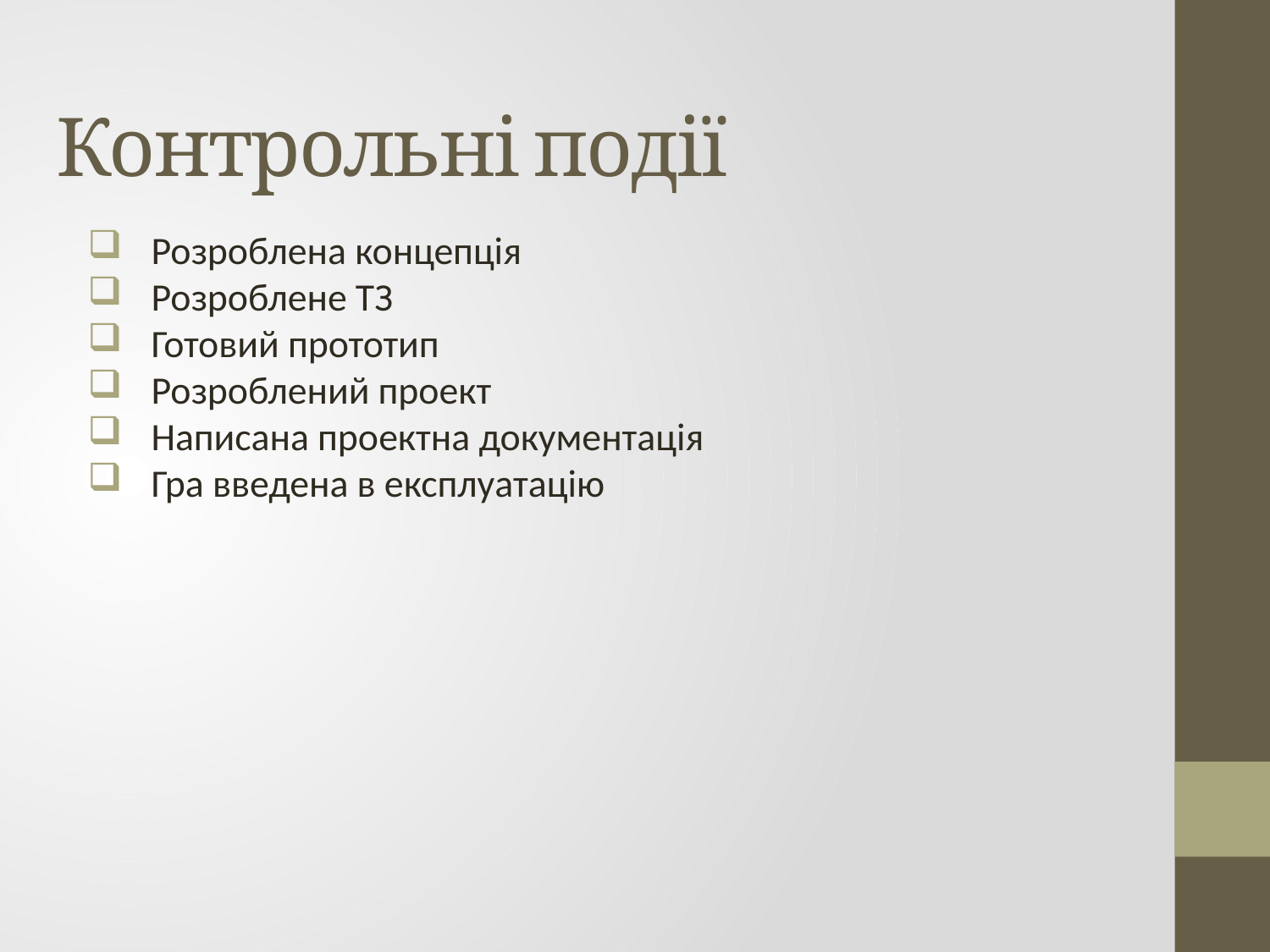

# Контрольні події
Розроблена концепція
Розроблене ТЗ
Готовий прототип
Розроблений проект
Написана проектна документація
Гра введена в експлуатацію